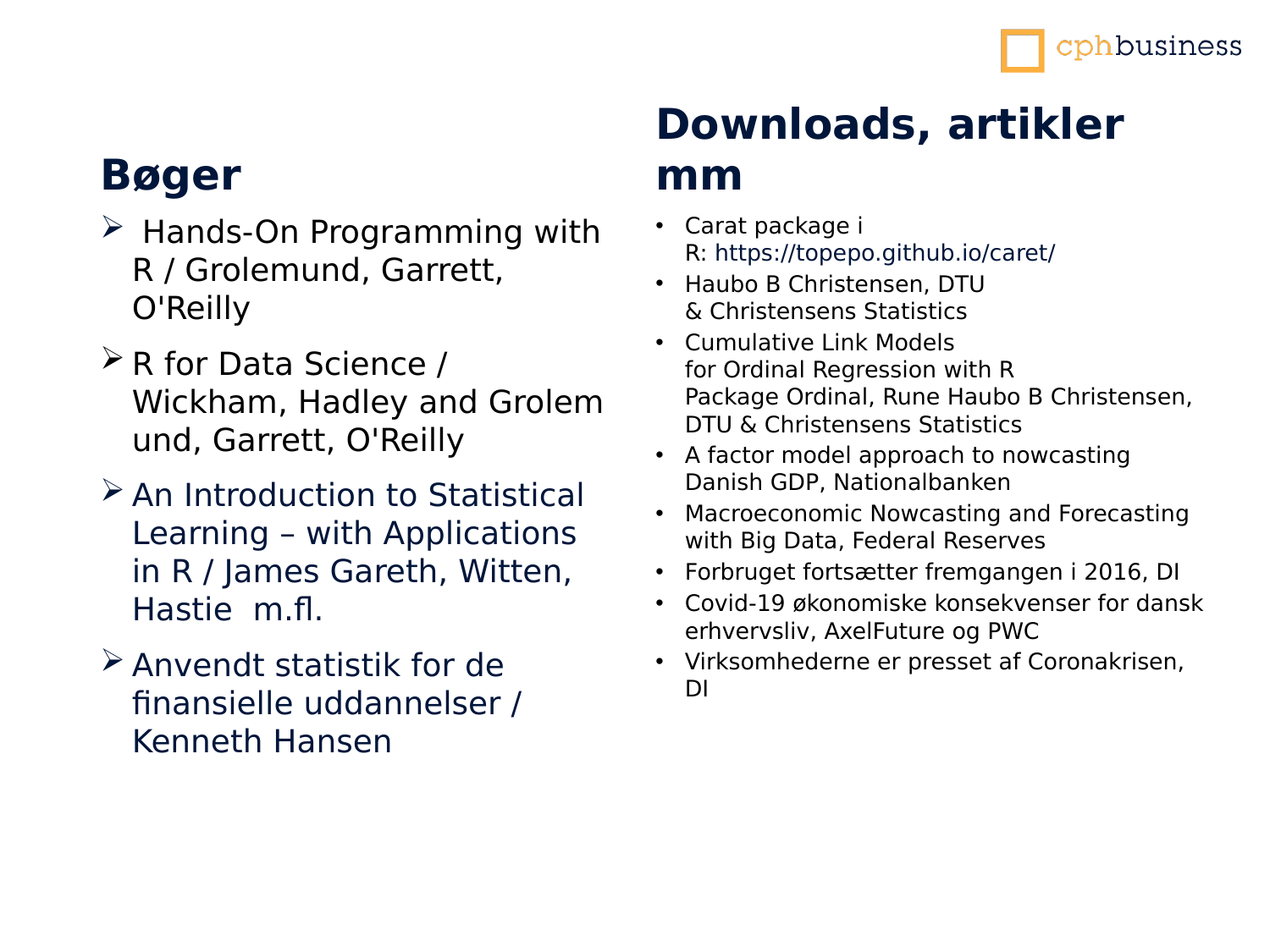

Bøger
Downloads, artikler mm
 Hands-On Programming with R / Grolemund, Garrett, O'Reilly
R for Data Science / Wickham, Hadley and Grolemund, Garrett, O'Reilly
An Introduction to Statistical Learning – with Applications in R / James Gareth, Witten, Hastie  m.fl.
Anvendt statistik for de finansielle uddannelser / Kenneth Hansen

Carat package i R: https://topepo.github.io/caret/
Haubo B Christensen, DTU & Christensens Statistics
Cumulative Link Models for Ordinal Regression with R Package Ordinal, Rune Haubo B Christensen, DTU & Christensens Statistics
A factor model approach to nowcasting Danish GDP, Nationalbanken
Macroeconomic Nowcasting and Forecasting with Big Data, Federal Reserves
Forbruget fortsætter fremgangen i 2016, DI
Covid-19 økonomiske konsekvenser for dansk erhvervsliv, AxelFuture og PWC
Virksomhederne er presset af Coronakrisen, DI